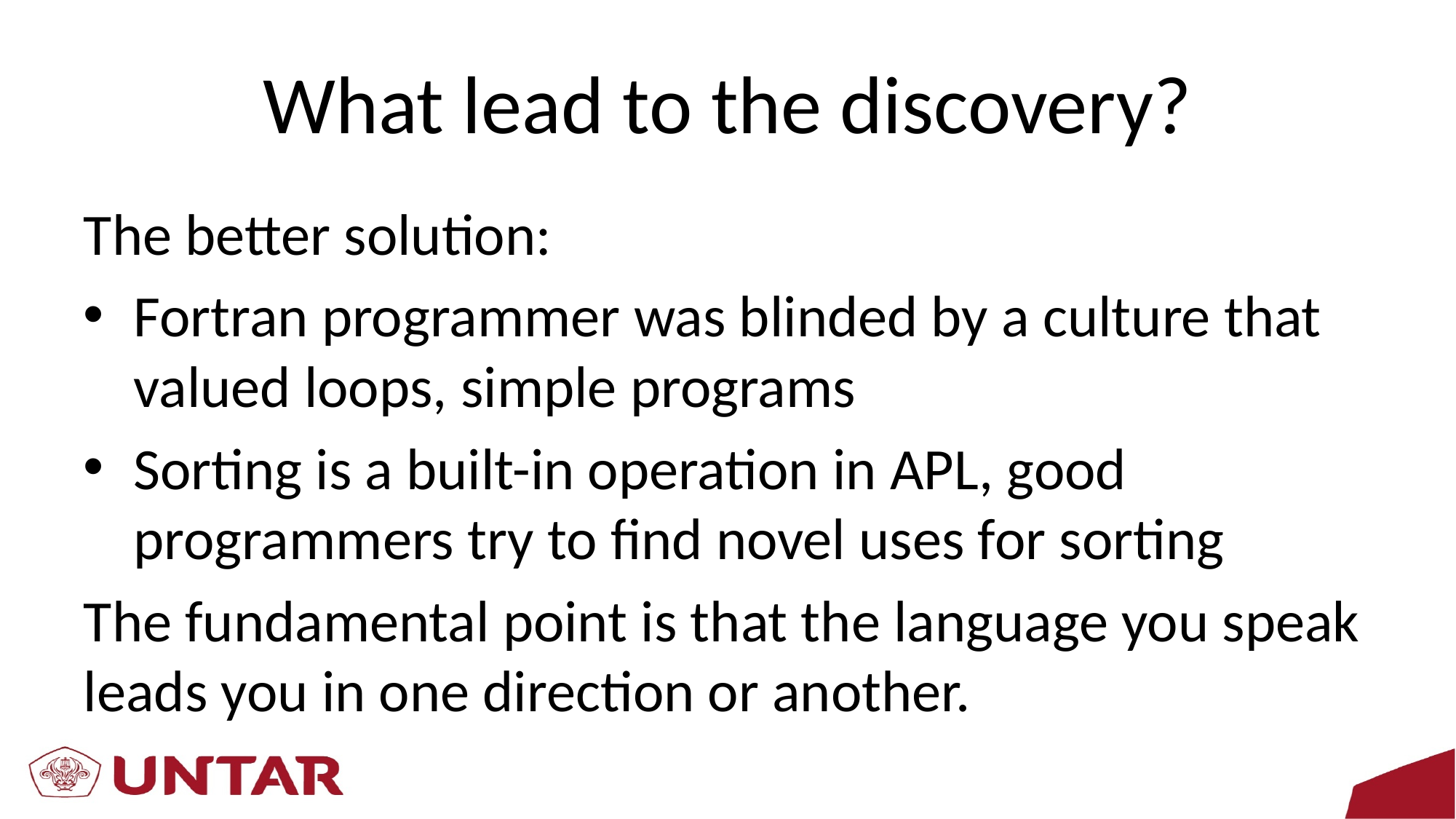

# What lead to the discovery?
The better solution:
Fortran programmer was blinded by a culture that valued loops, simple programs
Sorting is a built-in operation in APL, good programmers try to find novel uses for sorting
The fundamental point is that the language you speak leads you in one direction or another.